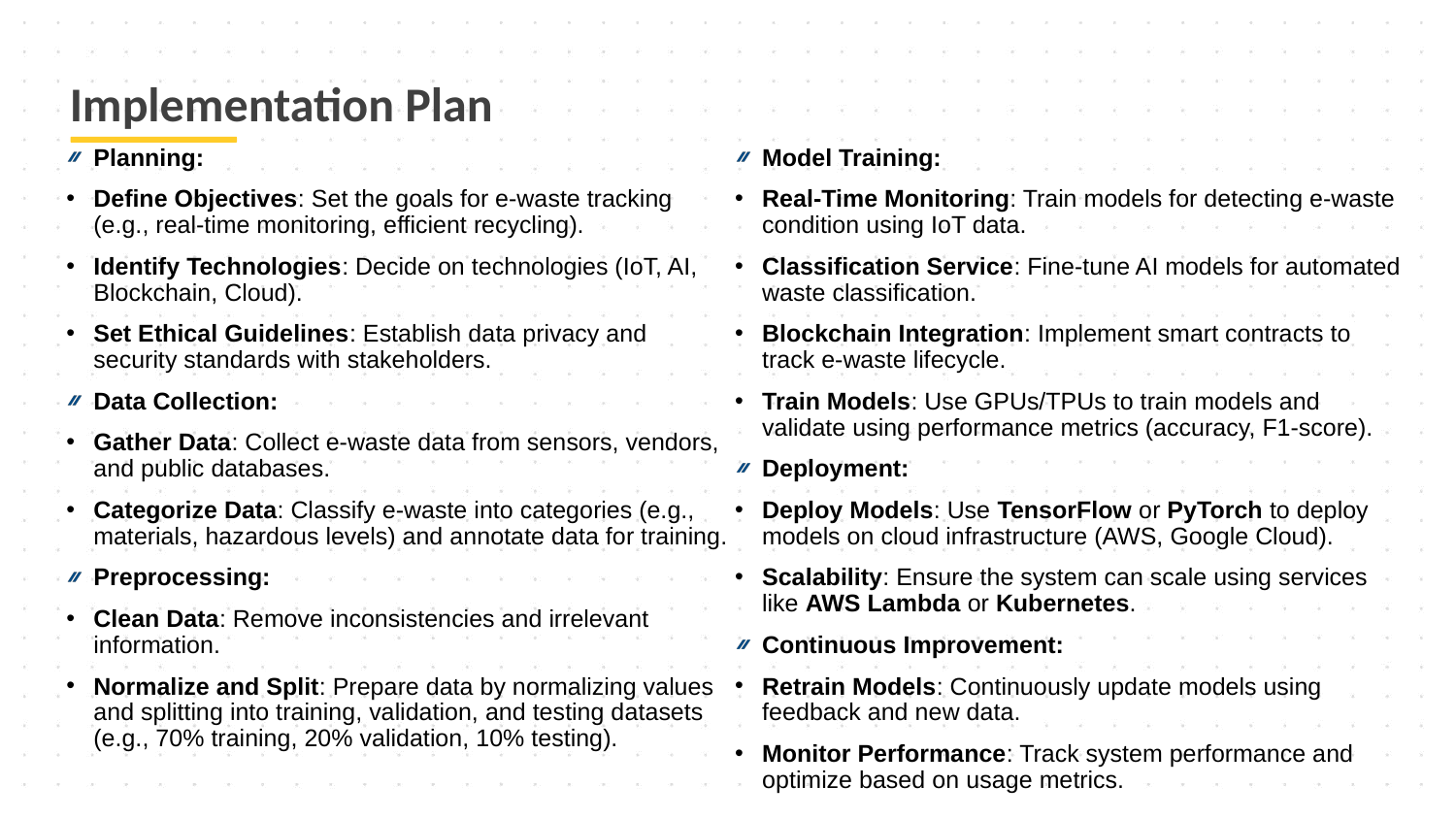

# Implementation Plan
Planning:
Define Objectives: Set the goals for e-waste tracking (e.g., real-time monitoring, efficient recycling).
Identify Technologies: Decide on technologies (IoT, AI, Blockchain, Cloud).
Set Ethical Guidelines: Establish data privacy and security standards with stakeholders.
Data Collection:
Gather Data: Collect e-waste data from sensors, vendors, and public databases.
Categorize Data: Classify e-waste into categories (e.g., materials, hazardous levels) and annotate data for training.
Preprocessing:
Clean Data: Remove inconsistencies and irrelevant information.
Normalize and Split: Prepare data by normalizing values and splitting into training, validation, and testing datasets (e.g., 70% training, 20% validation, 10% testing).

Model Training:
Real-Time Monitoring: Train models for detecting e-waste condition using IoT data.
Classification Service: Fine-tune AI models for automated waste classification.
Blockchain Integration: Implement smart contracts to track e-waste lifecycle.
Train Models: Use GPUs/TPUs to train models and validate using performance metrics (accuracy, F1-score).
Deployment:
Deploy Models: Use TensorFlow or PyTorch to deploy models on cloud infrastructure (AWS, Google Cloud).
Scalability: Ensure the system can scale using services like AWS Lambda or Kubernetes.
Continuous Improvement:
Retrain Models: Continuously update models using feedback and new data.
Monitor Performance: Track system performance and optimize based on usage metrics.